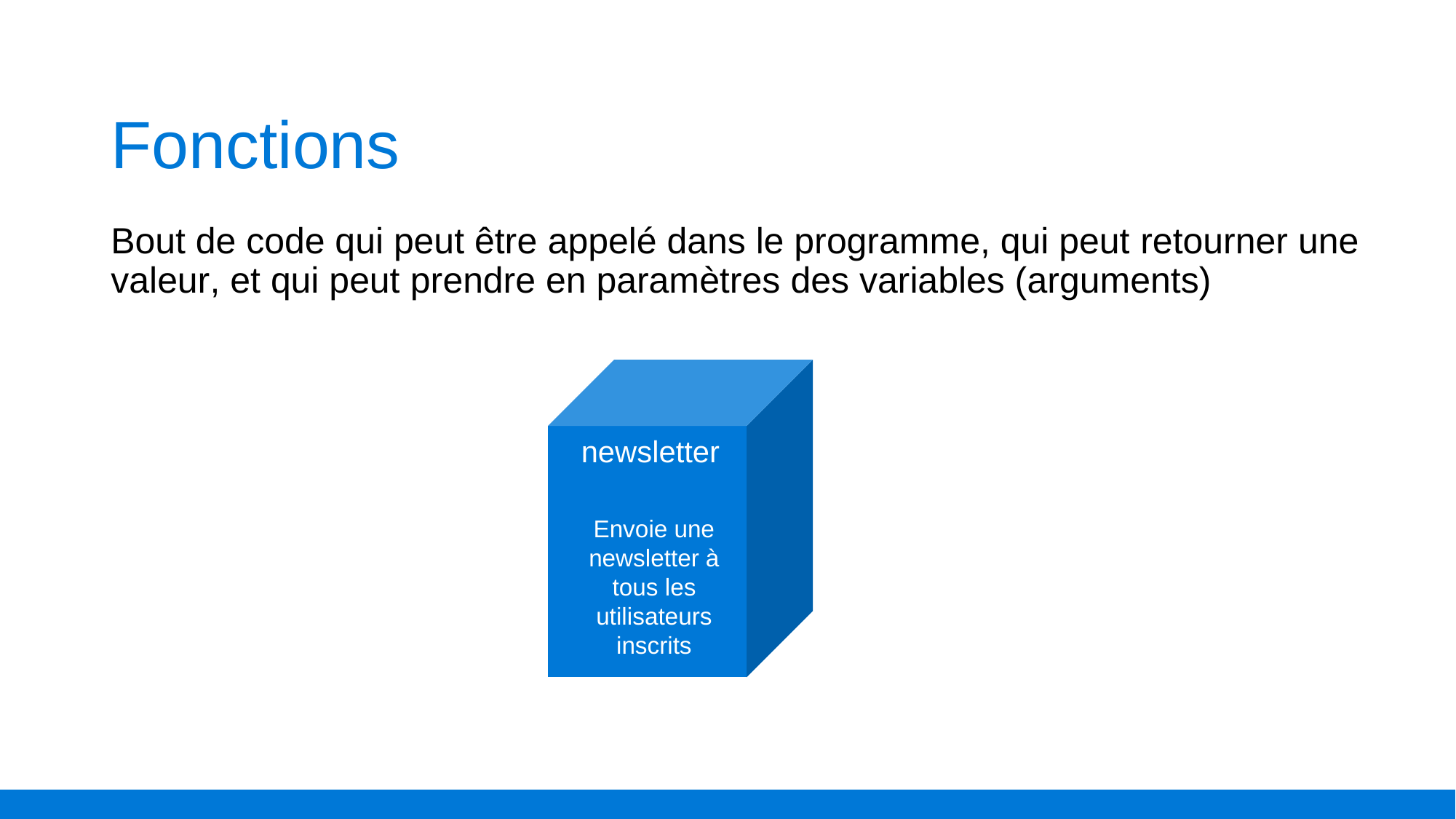

# Fonctions
Bout de code qui peut être appelé dans le programme, qui peut retourner une valeur, et qui peut prendre en paramètres des variables (arguments)

newsletter
Envoie une newsletter à tous les utilisateurs inscrits